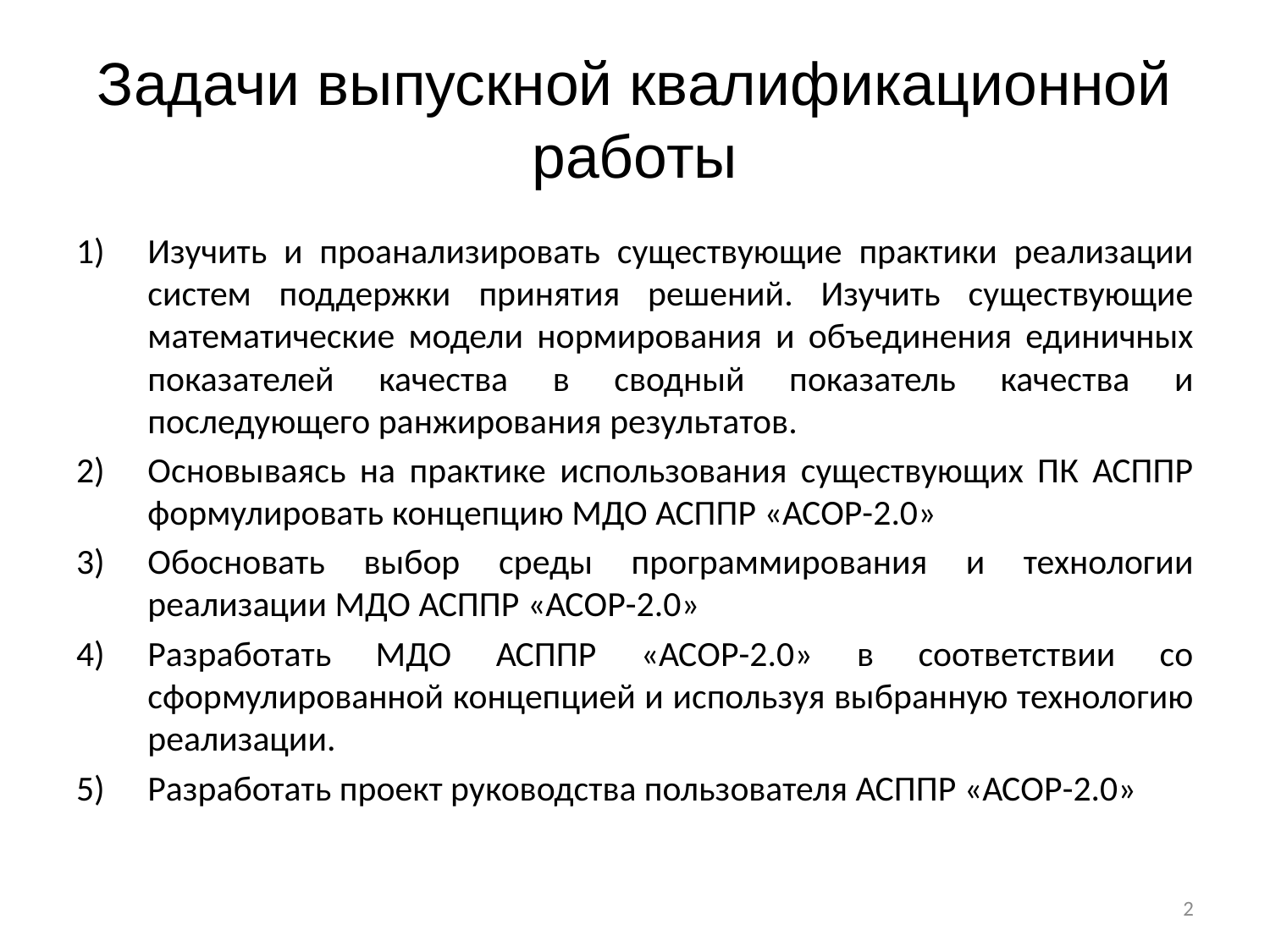

# Задачи выпускной квалификационной работы
Изучить и проанализировать существующие практики реализации систем поддержки принятия решений. Изучить существующие математические модели нормирования и объединения единичных показателей качества в сводный показатель качества и последующего ранжирования результатов.
Основываясь на практике использования существующих ПК АСППР формулировать концепцию МДО АСППР «АСОР-2.0»
Обосновать выбор среды программирования и технологии реализации МДО АСППР «АСОР-2.0»
Разработать МДО АСППР «АСОР-2.0» в соответствии со сформулированной концепцией и используя выбранную технологию реализации.
Разработать проект руководства пользователя АСППР «АСОР-2.0»
2